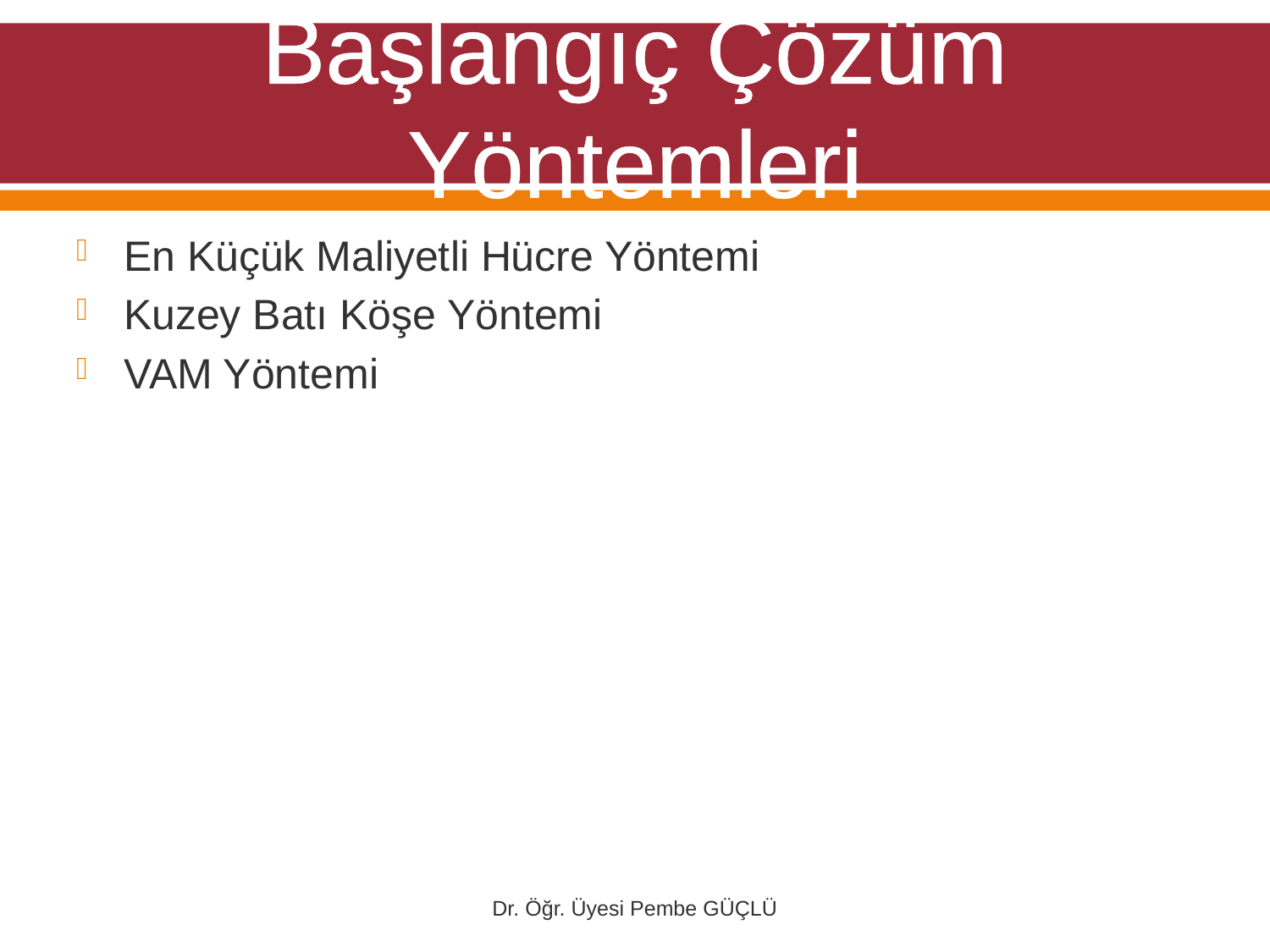

# Başlangıç Çözüm Yöntemleri
En Küçük Maliyetli Hücre Yöntemi
Kuzey Batı Köşe Yöntemi
VAM Yöntemi
Dr. Öğr. Üyesi Pembe GÜÇLÜ